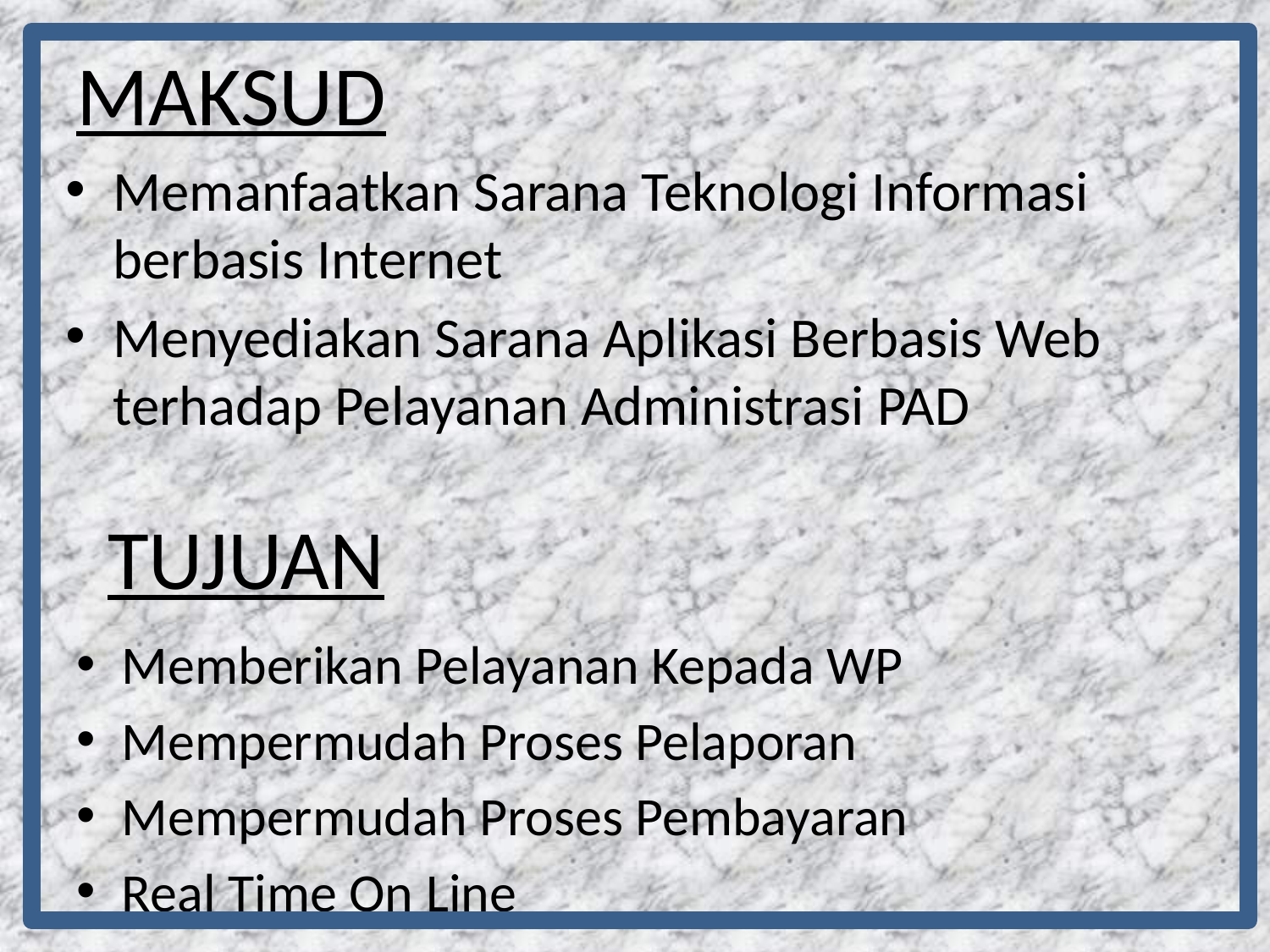

# MAKSUD
Memanfaatkan Sarana Teknologi Informasi berbasis Internet
Menyediakan Sarana Aplikasi Berbasis Web terhadap Pelayanan Administrasi PAD
TUJUAN
Memberikan Pelayanan Kepada WP
Mempermudah Proses Pelaporan
Mempermudah Proses Pembayaran
Real Time On Line